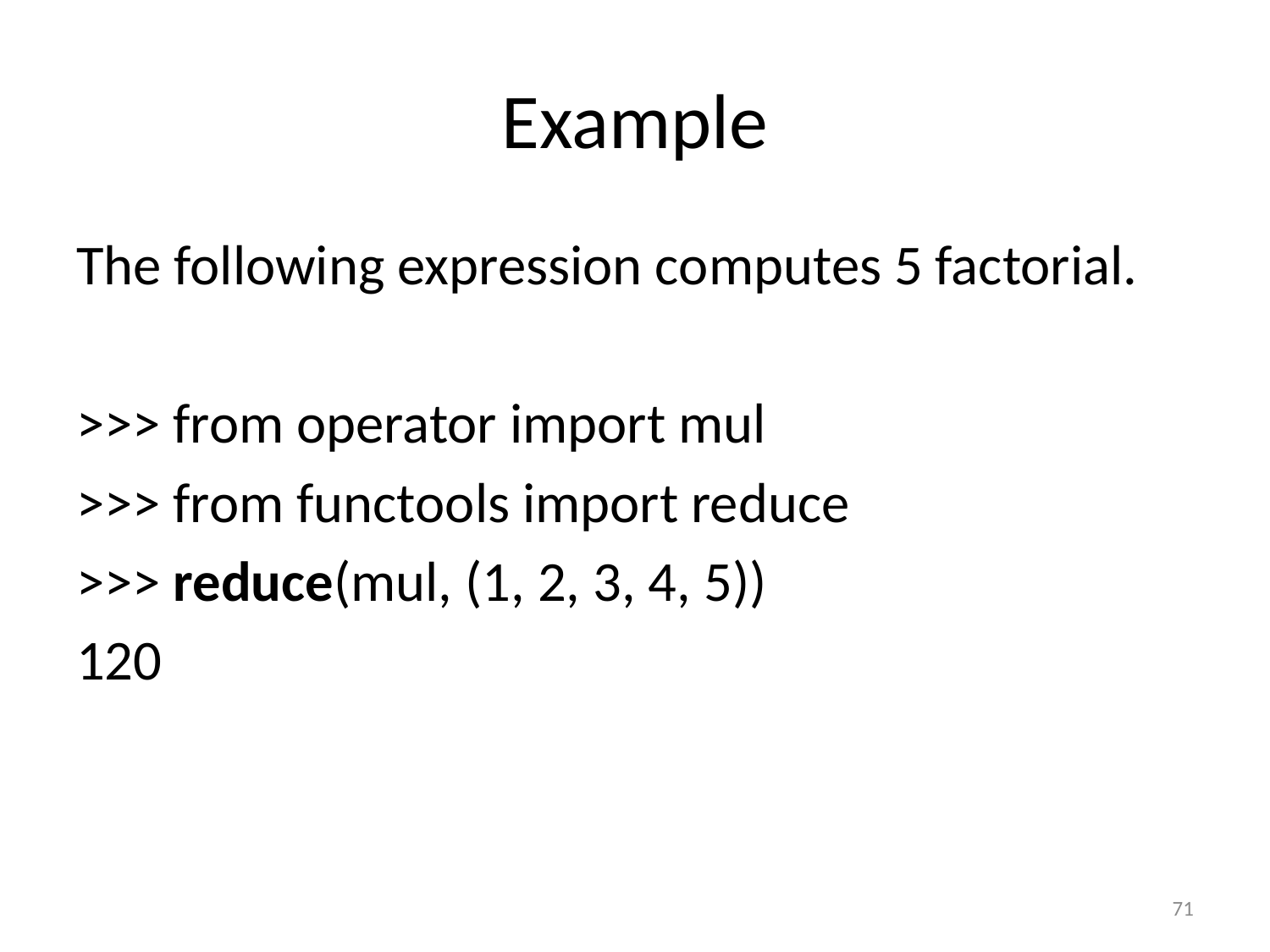

# Example
The following expression computes 5 factorial.

>>> from operator import mul
>>> from functools import reduce
>>> reduce(mul, (1, 2, 3, 4, 5))
120
71